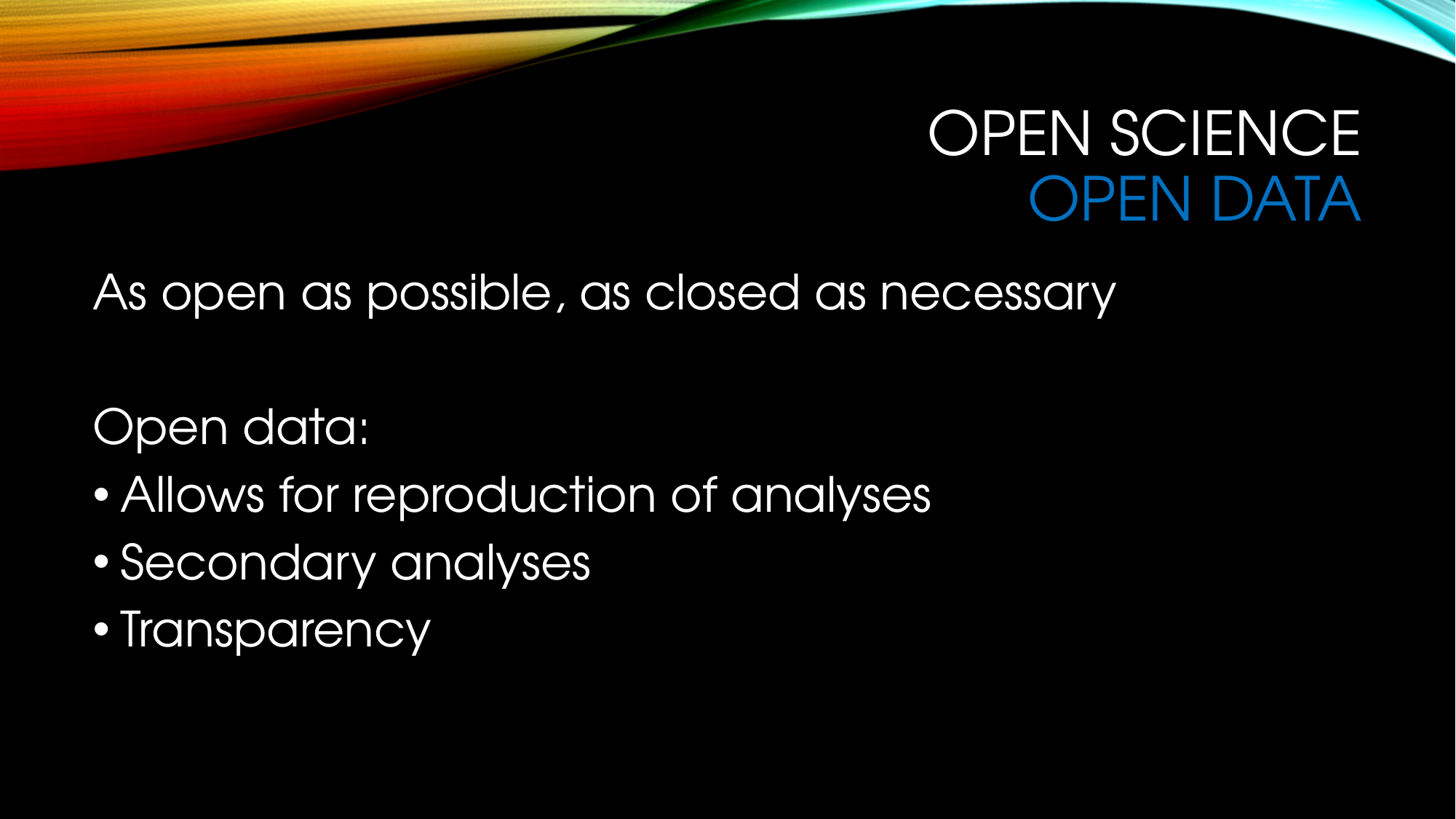

# Open Science Open Data
As open as possible, as closed as necessary

Open data:
Allows for reproduction of analyses
Secondary analyses
Transparency